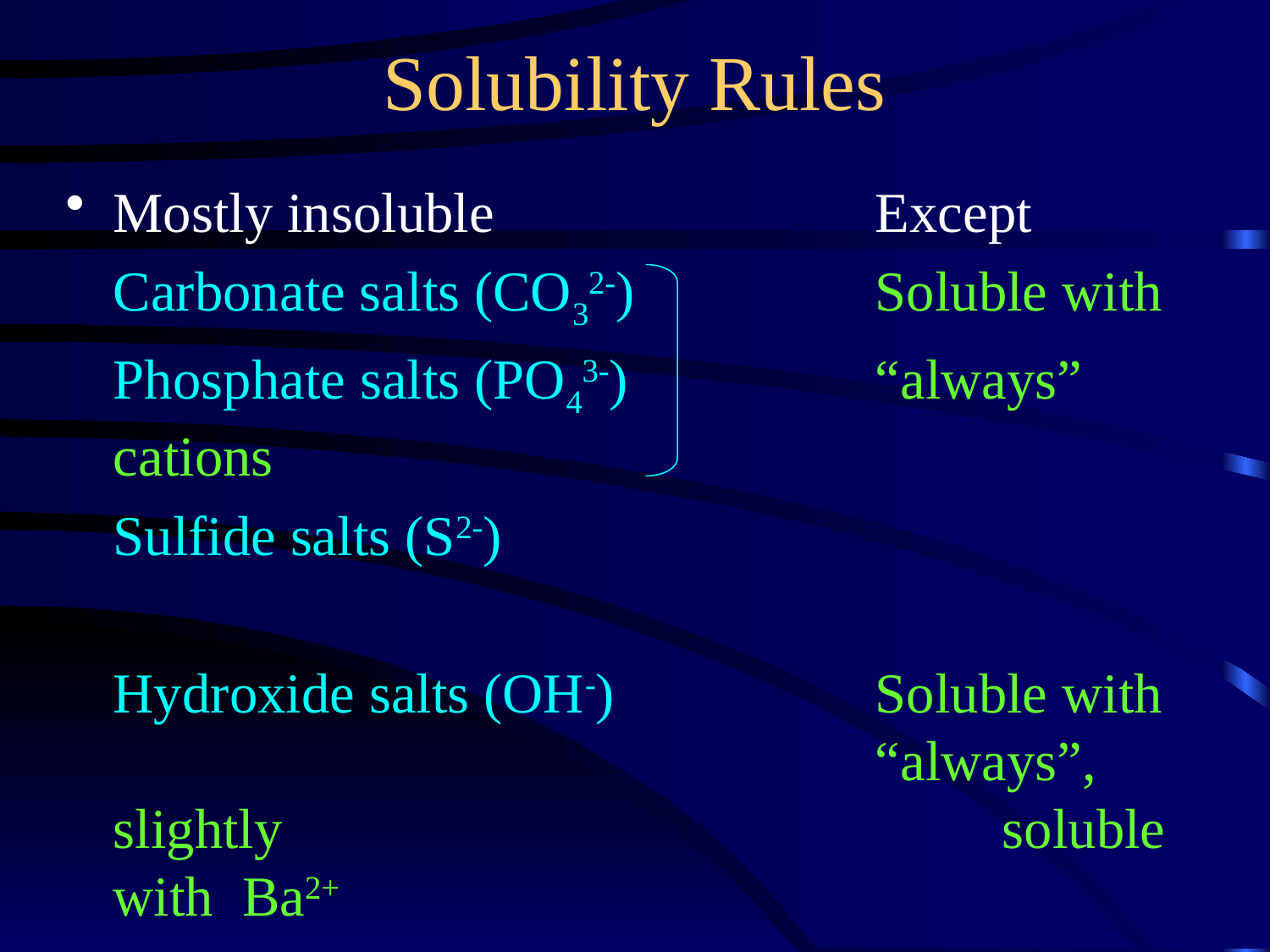

Solubility Rules
Mostly insoluble			Except
Carbonate salts (CO32-)		Soluble with
Phosphate salts (PO43-)		“always” cations
Sulfide salts (S2-)

Hydroxide salts (OH-) 		Soluble with 							“always”, slightly 						soluble with  Ba2+
                                                  Ca2+, or Ag+